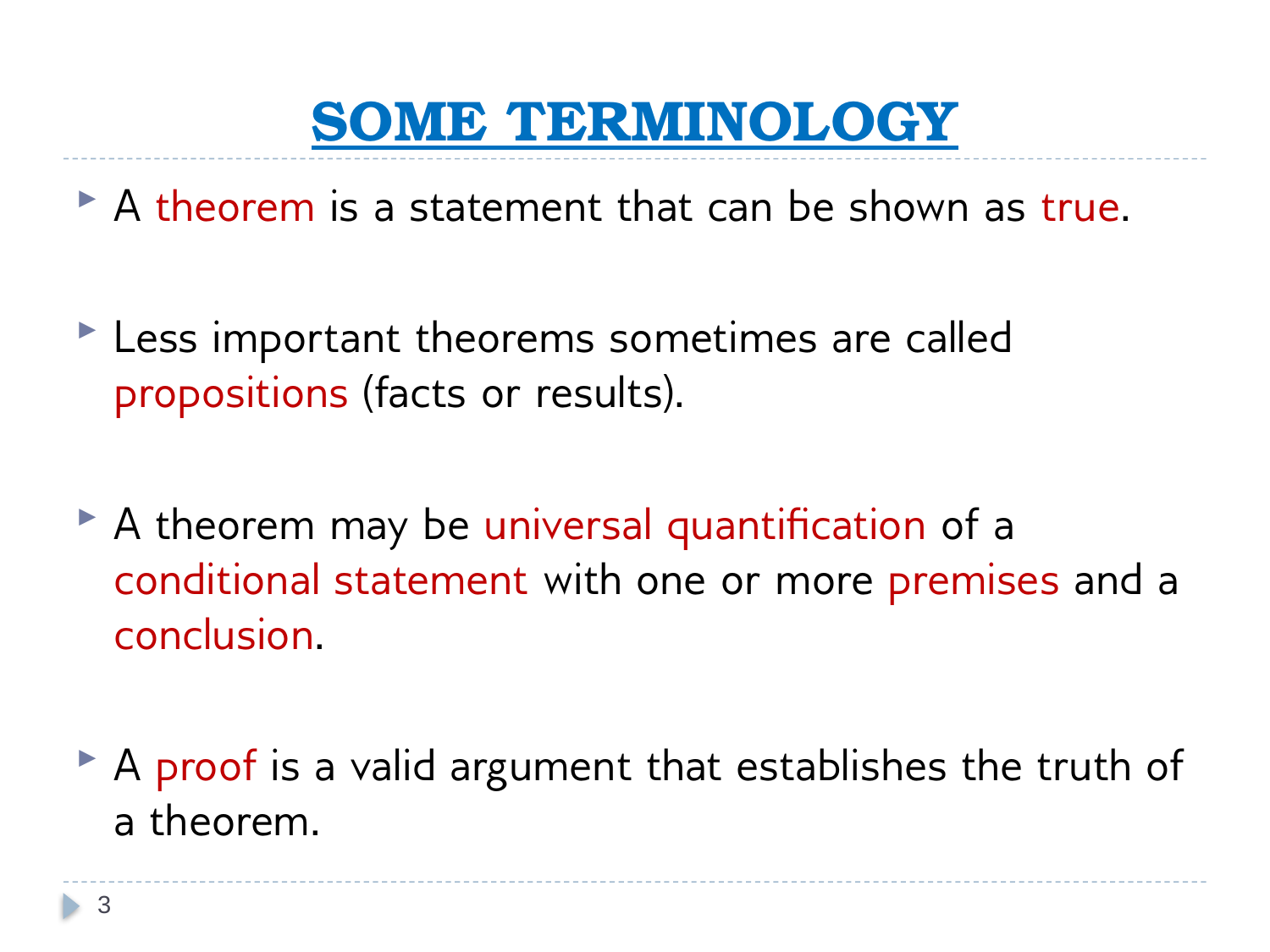

# SOME TERMINOLOGY
A theorem is a statement that can be shown as true.

Less important theorems sometimes are called propositions (facts or results).

A theorem may be universal quantification of a conditional statement with one or more premises and a conclusion.

A proof is a valid argument that establishes the truth of a theorem.

3